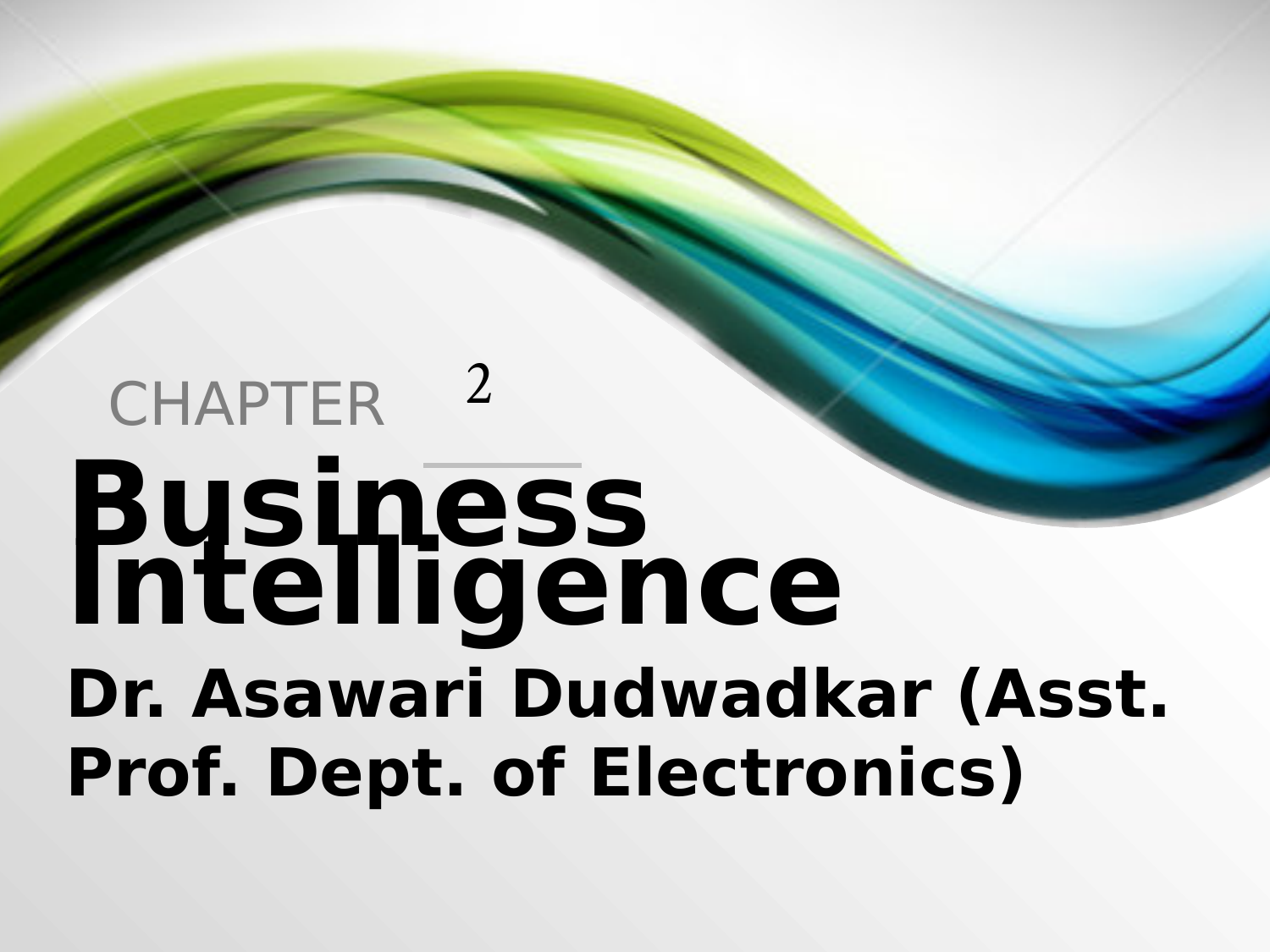

2
Business Intelligence
Dr. Asawari Dudwadkar (Asst. Prof. Dept. of Electronics)